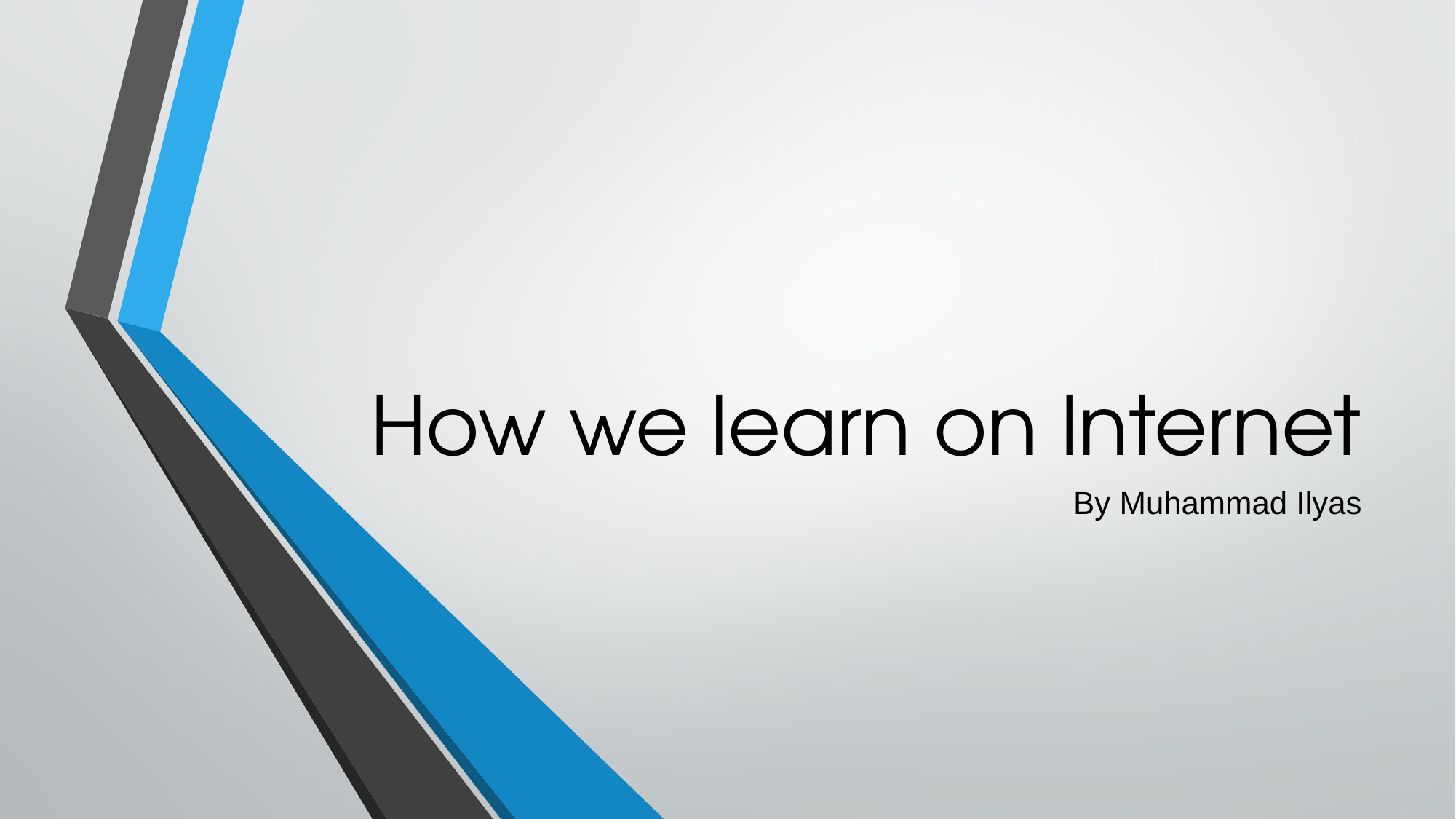

# How we learn on Internet
By Muhammad Ilyas